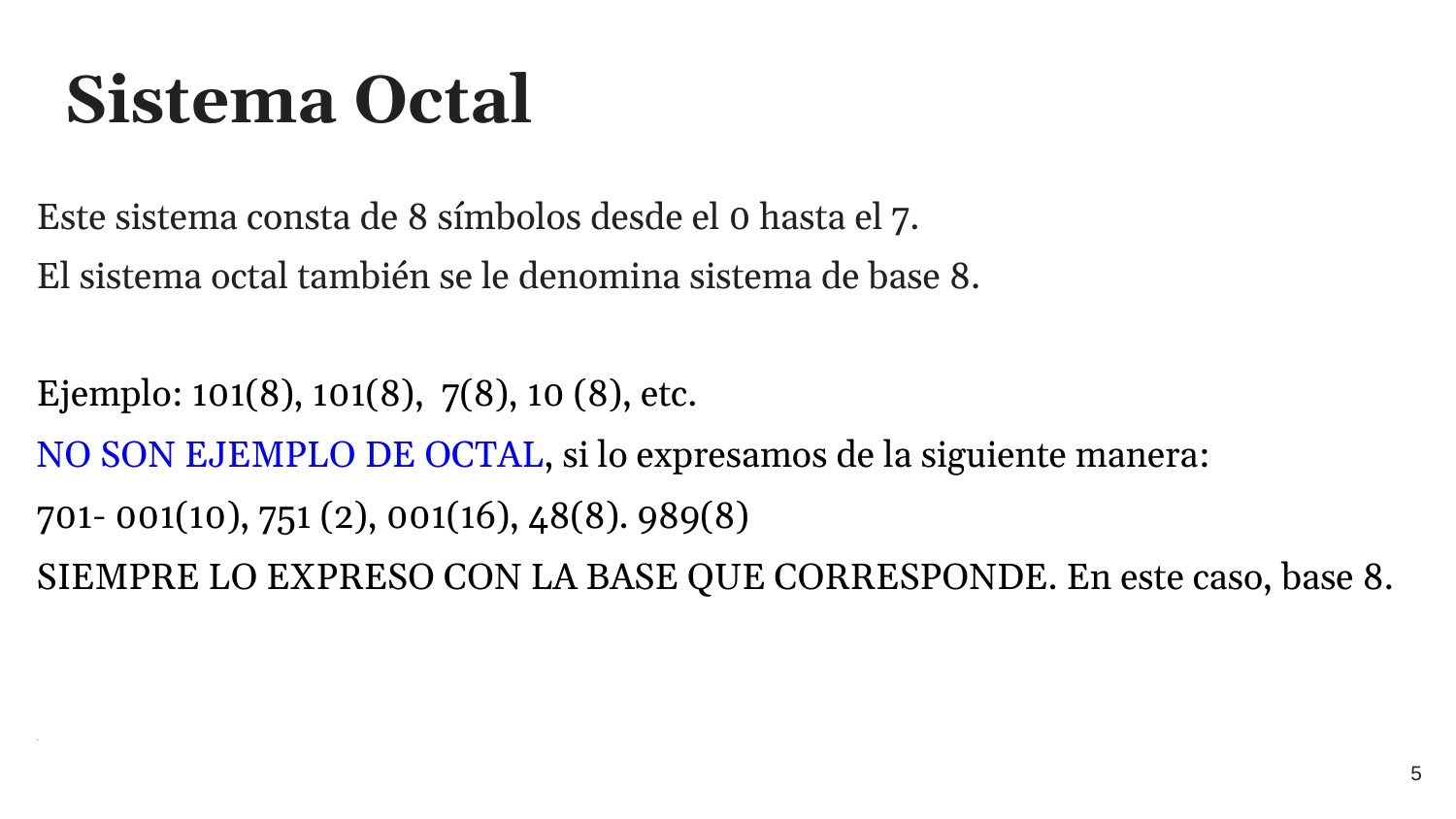

# Sistema Octal

Este sistema consta de 8 símbolos desde el 0 hasta el 7.
El sistema octal también se le denomina sistema de base 8.

Ejemplo: 101(8), 101(8),  7(8), 10 (8), etc.
NO SON EJEMPLO DE OCTAL, si lo expresamos de la siguiente manera:
701- 001(10), 751 (2), 001(16), 48(8). 989(8)
SIEMPRE LO EXPRESO CON LA BASE QUE CORRESPONDE. En este caso, base 8.

.

5